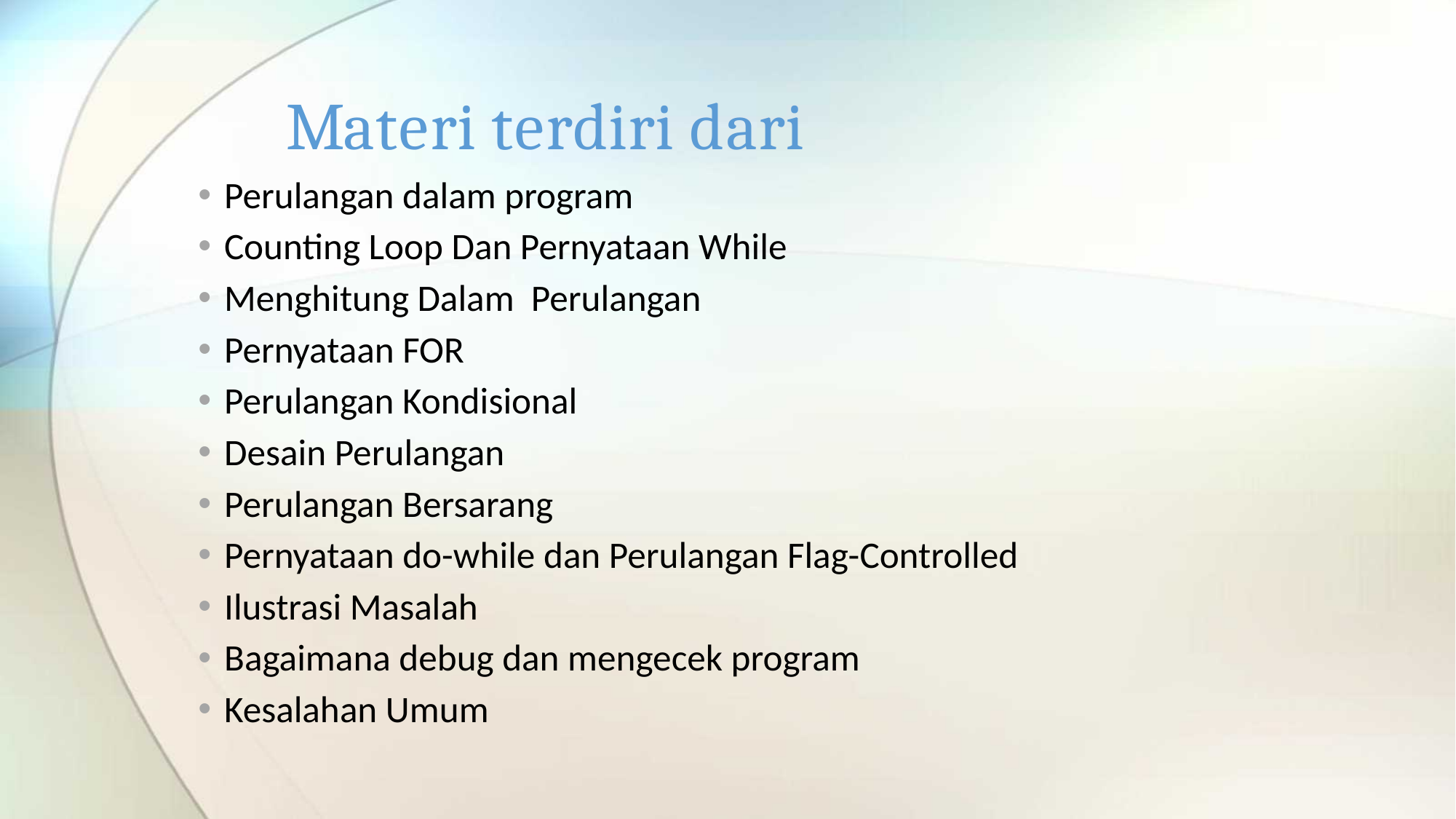

# Materi terdiri dari
Perulangan dalam program
Counting Loop Dan Pernyataan While
Menghitung Dalam  Perulangan
Pernyataan FOR
Perulangan Kondisional
Desain Perulangan
Perulangan Bersarang
Pernyataan do-while dan Perulangan Flag-Controlled
Ilustrasi Masalah
Bagaimana debug dan mengecek program
Kesalahan Umum